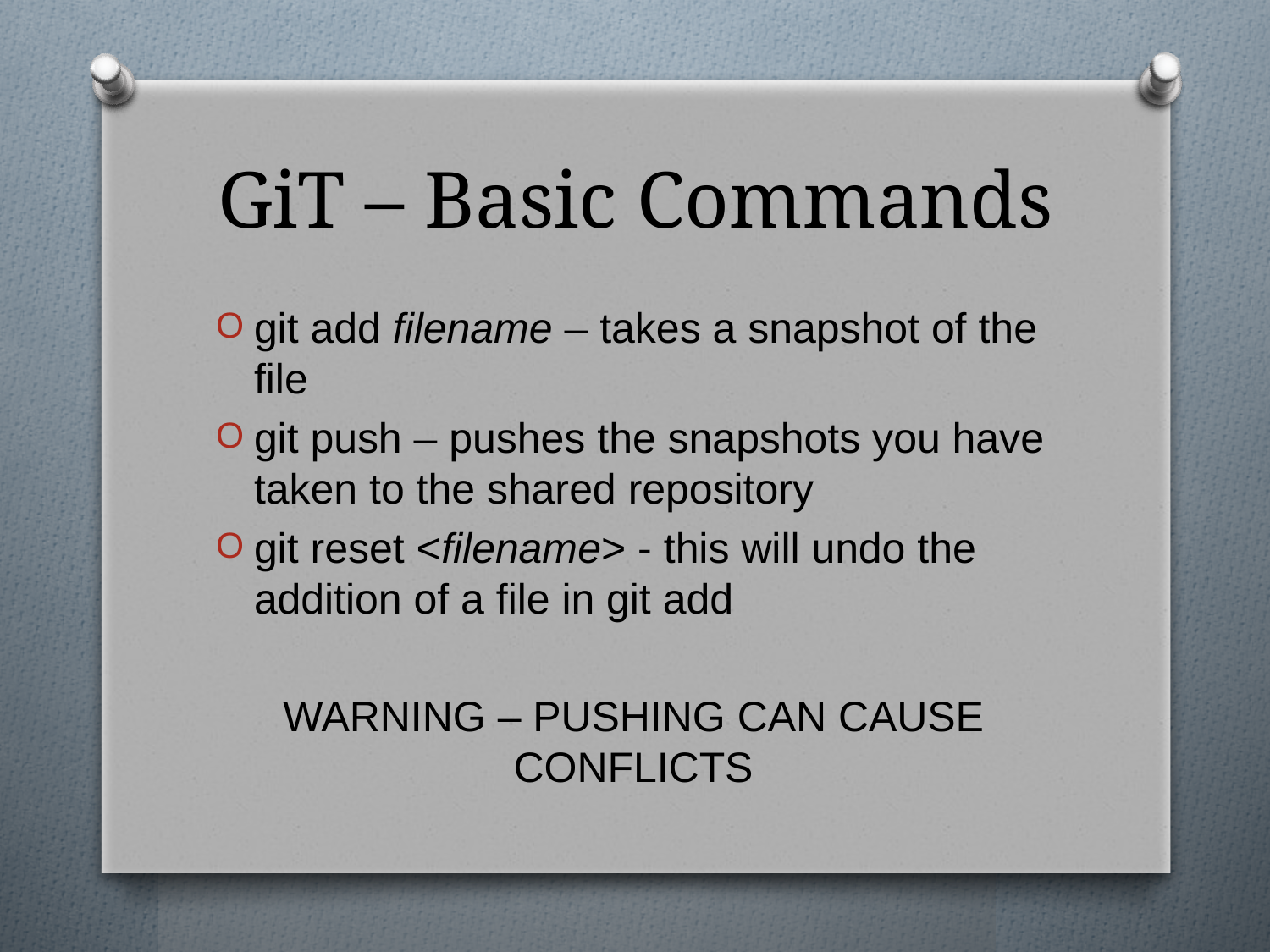

# GiT – Basic Commands
git add filename – takes a snapshot of the file
git push – pushes the snapshots you have taken to the shared repository
git reset <filename> - this will undo the addition of a file in git add

WARNING – PUSHING CAN CAUSE CONFLICTS